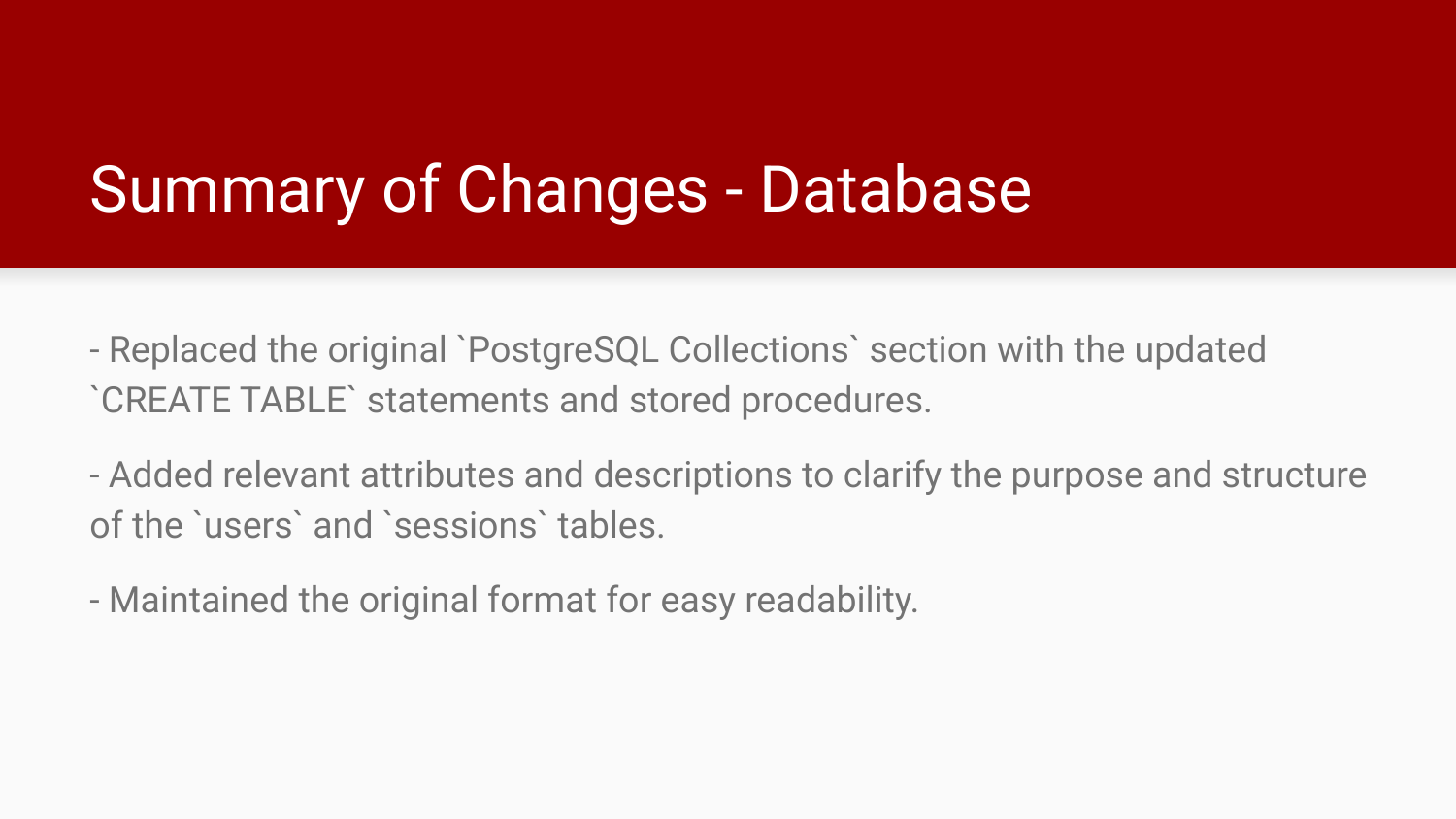

# Summary of Changes - Database
- Replaced the original `PostgreSQL Collections` section with the updated `CREATE TABLE` statements and stored procedures.
- Added relevant attributes and descriptions to clarify the purpose and structure of the `users` and `sessions` tables.
- Maintained the original format for easy readability.